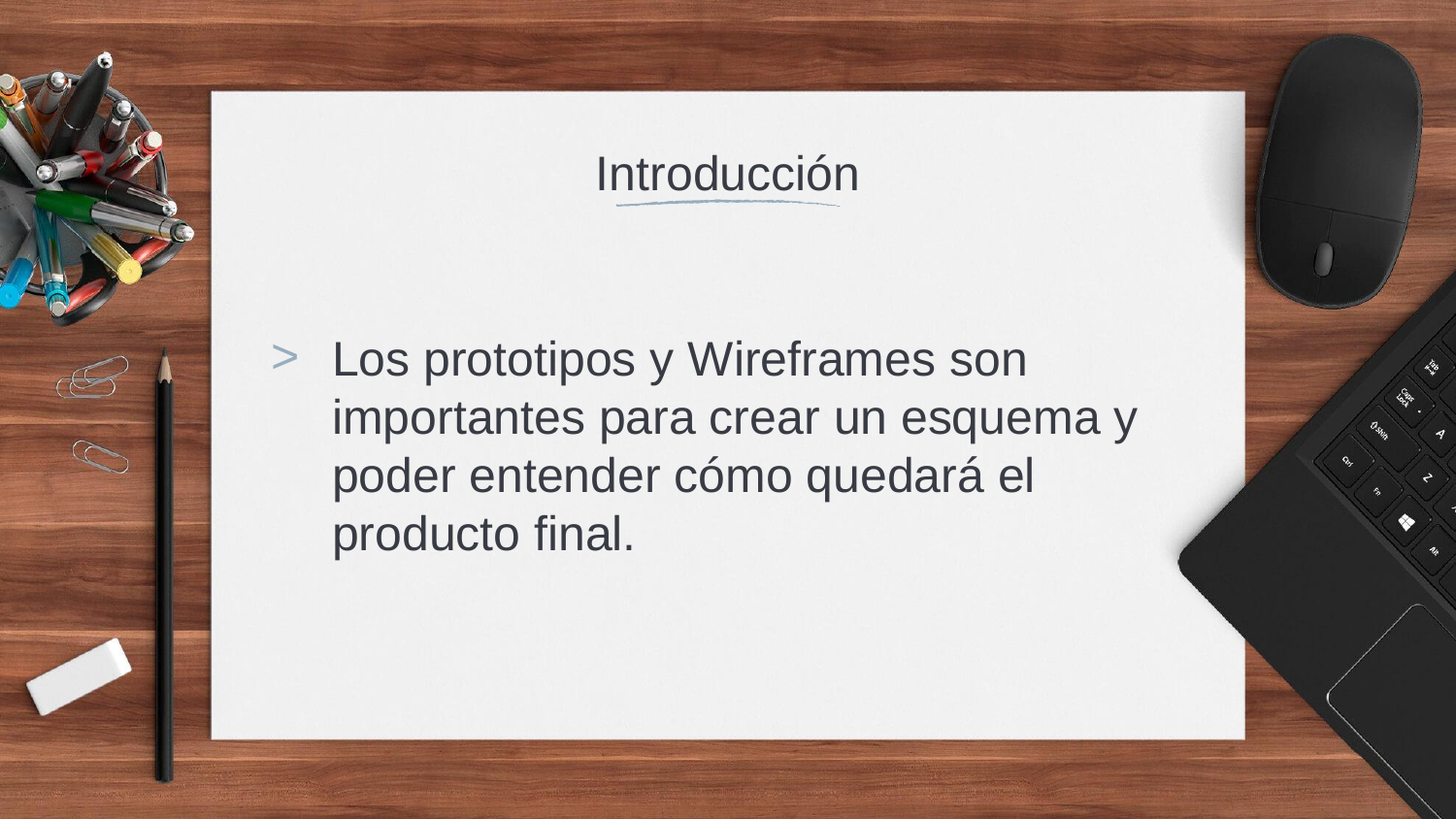

# Introducción
Los prototipos y Wireframes son importantes para crear un esquema y poder entender cómo quedará el producto final.